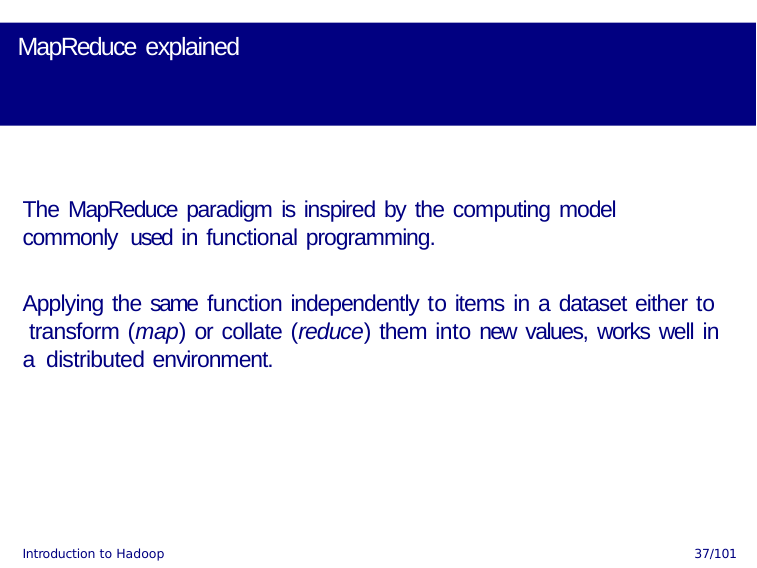

# MapReduce explained
The MapReduce paradigm is inspired by the computing model commonly  used in functional programming.

Applying the same function independently to items in a dataset either to  transform (map) or collate (reduce) them into new values, works well in a  distributed environment.
Introduction to Hadoop
37/101